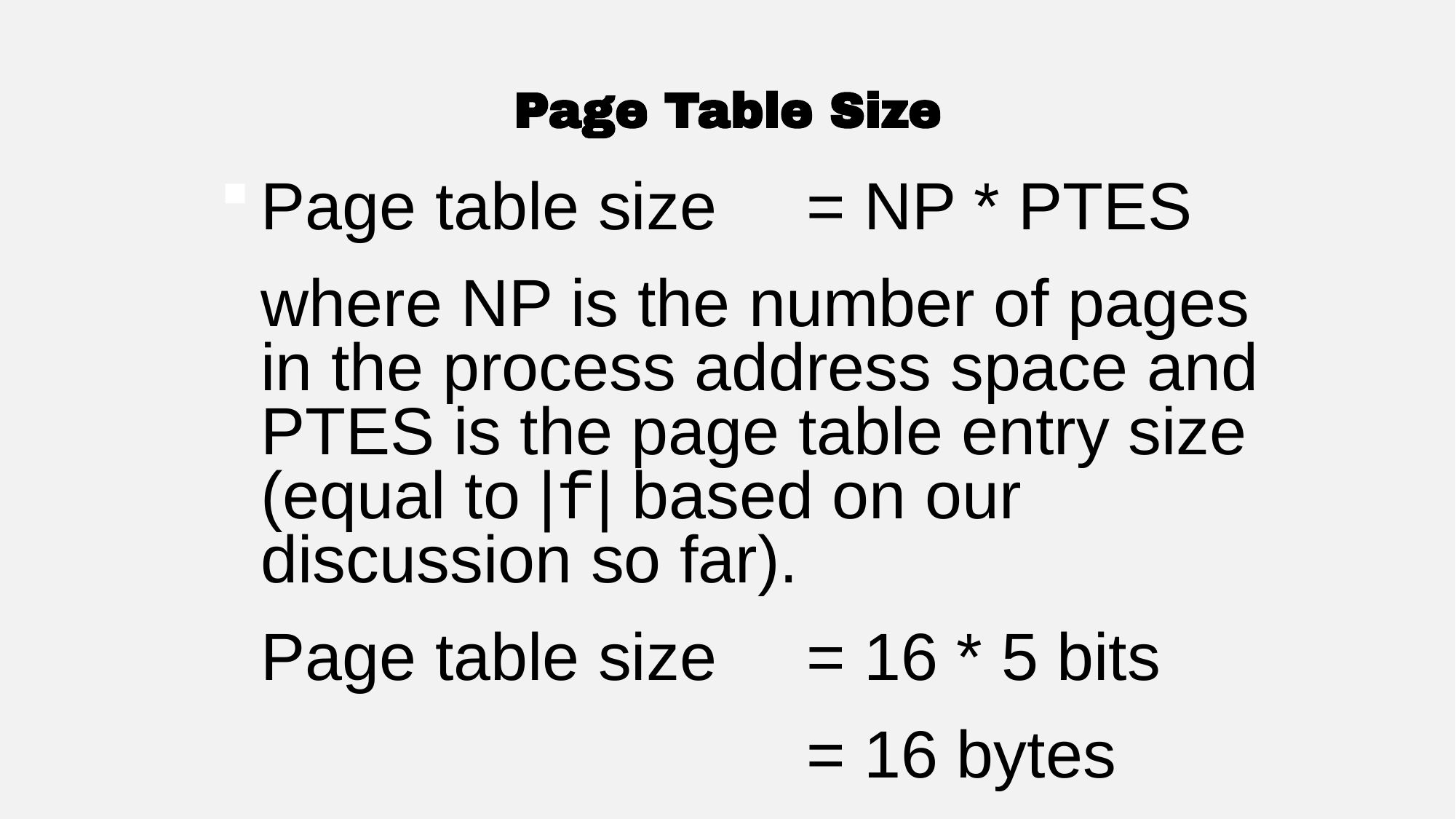

Page Table Size
Page table size	= NP * PTES
	where NP is the number of pages in the process address space and PTES is the page table entry size (equal to |f| based on our discussion so far).
	Page table size	= 16 * 5 bits
						= 16 bytes